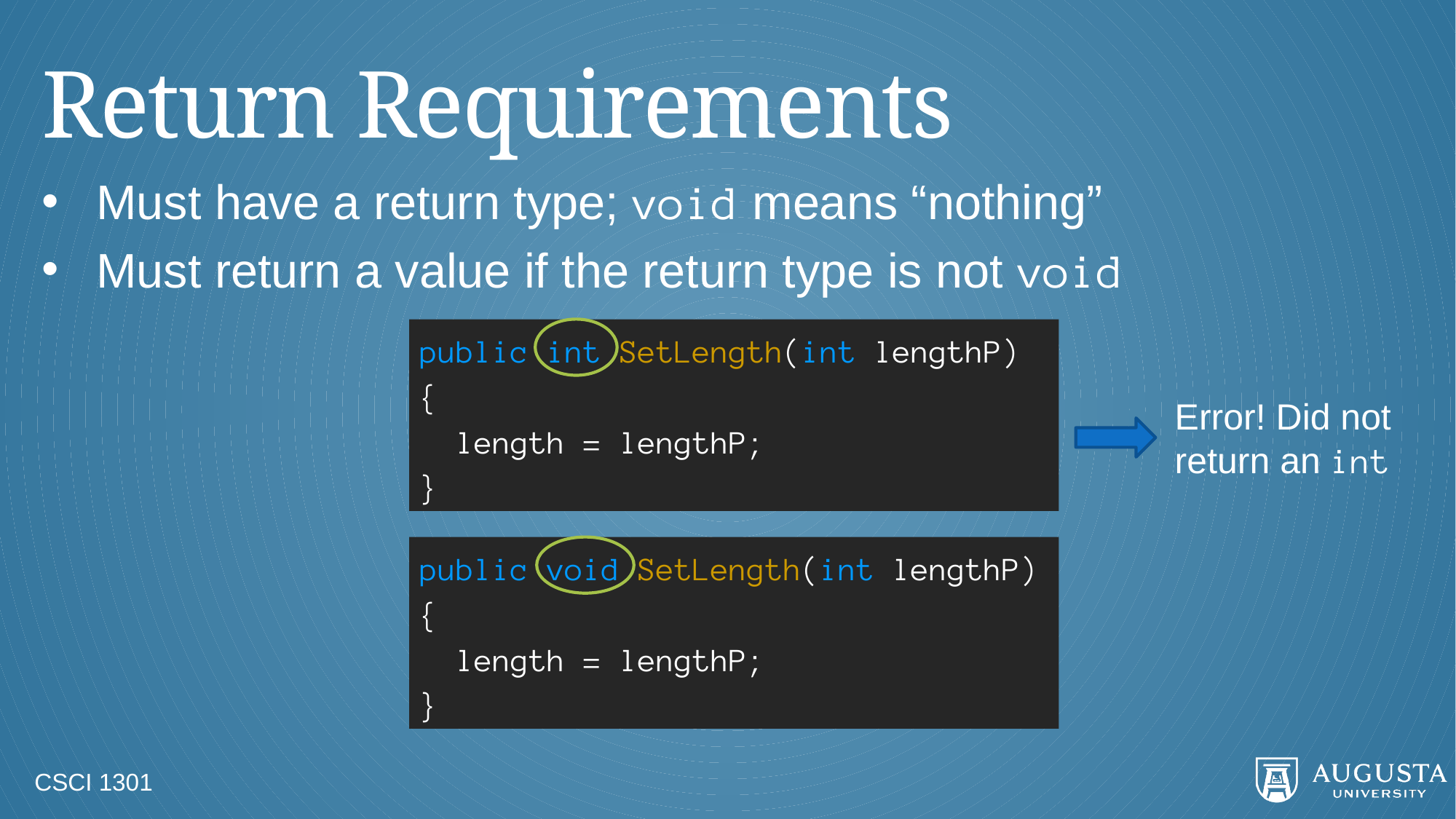

# Return Requirements
Must have a return type; void means “nothing”
Must return a value if the return type is not void

public int SetLength(int lengthP)
{
  length = lengthP;
}
Error! Did not return an int

public void SetLength(int lengthP)
{
  length = lengthP;
}

CSCI 1301